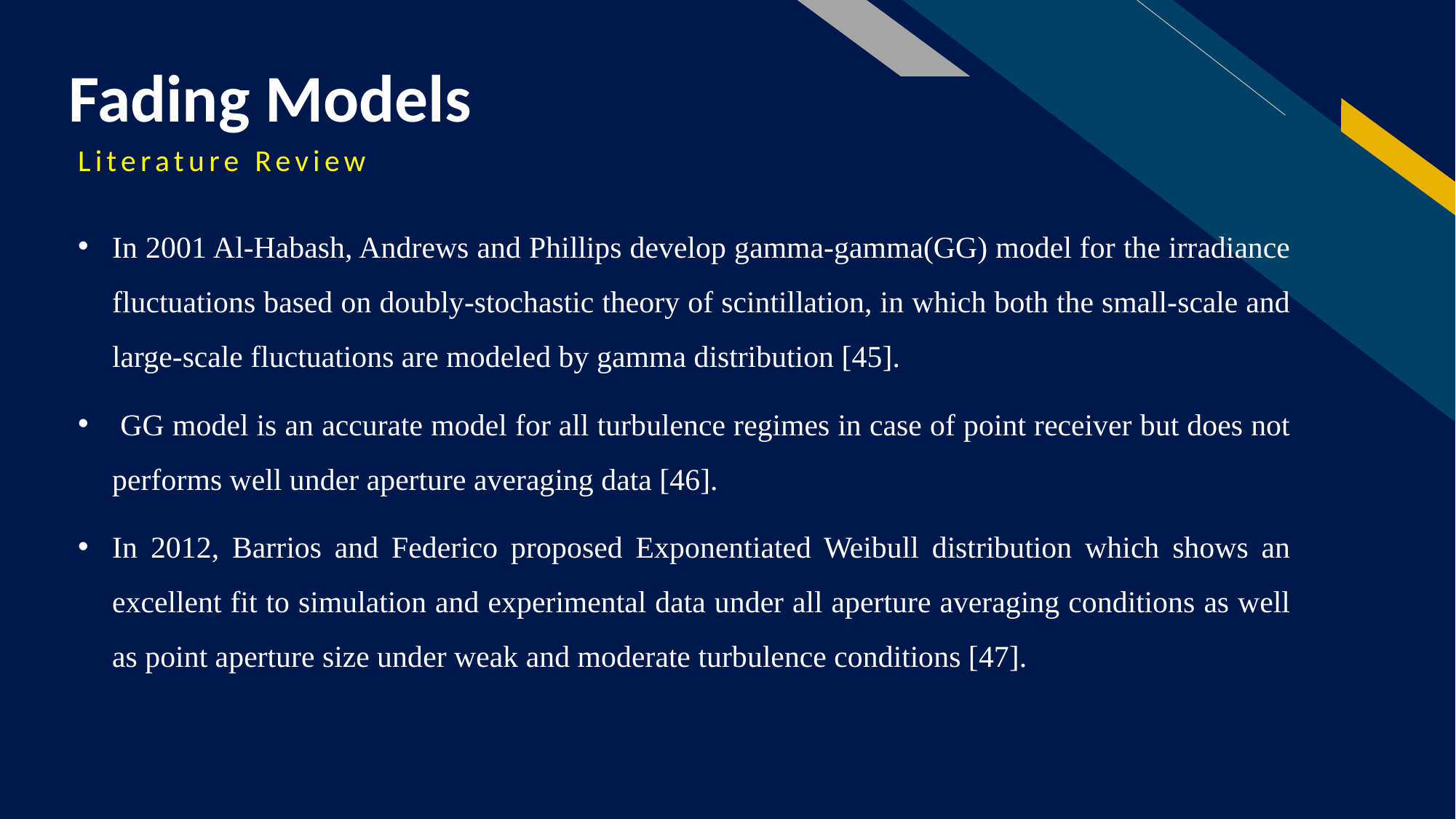

# Fading Models
Literature Review
In 2001 Al-Habash, Andrews and Phillips develop gamma-gamma(GG) model for the irradiance fluctuations based on doubly-stochastic theory of scintillation, in which both the small-scale and large-scale fluctuations are modeled by gamma distribution [45].
 GG model is an accurate model for all turbulence regimes in case of point receiver but does not performs well under aperture averaging data [46].
In 2012, Barrios and Federico proposed Exponentiated Weibull distribution which shows an excellent fit to simulation and experimental data under all aperture averaging conditions as well as point aperture size under weak and moderate turbulence conditions [47].